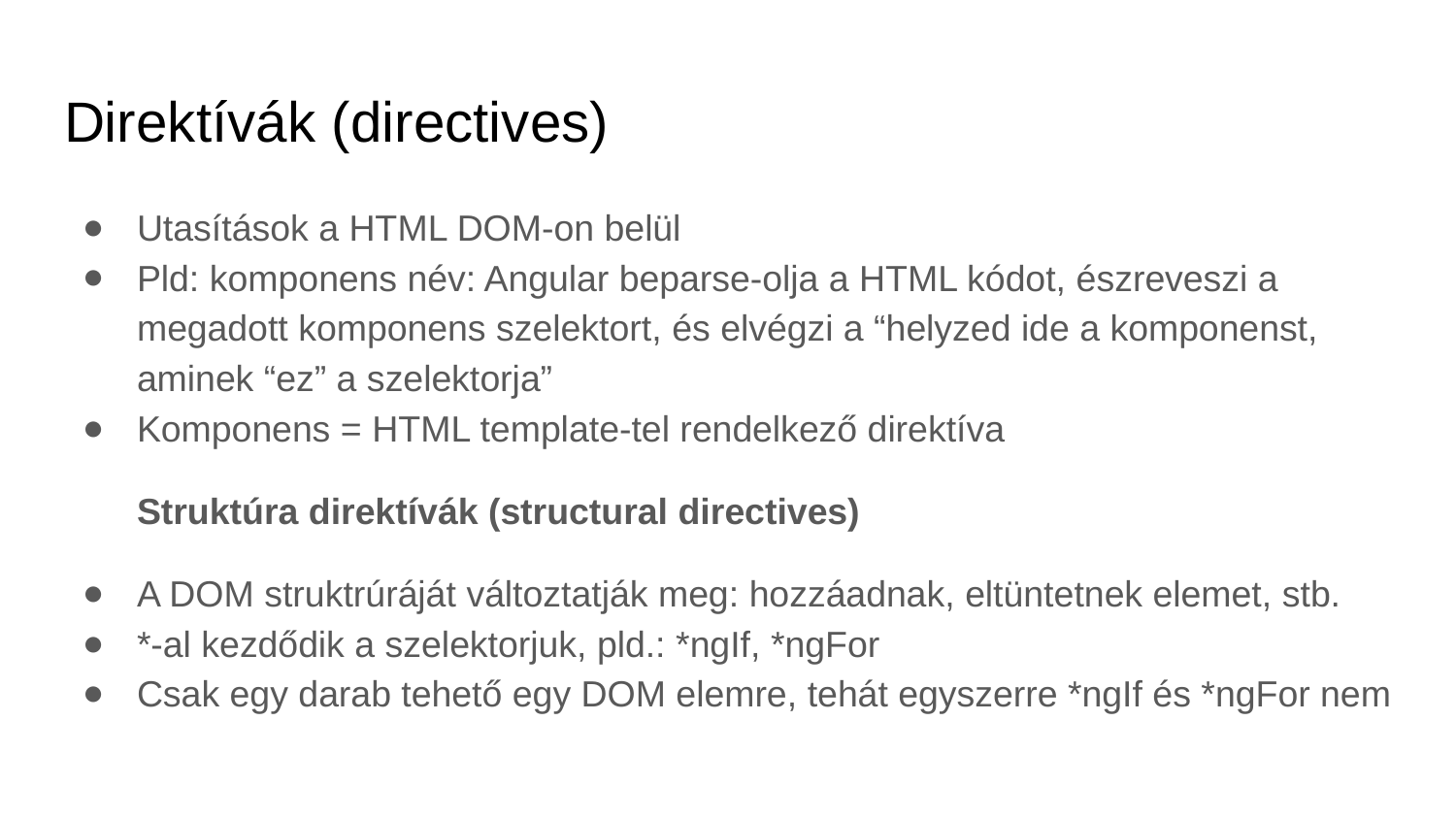

# Direktívák (directives)
Utasítások a HTML DOM-on belül
Pld: komponens név: Angular beparse-olja a HTML kódot, észreveszi a megadott komponens szelektort, és elvégzi a “helyzed ide a komponenst, aminek “ez” a szelektorja”
Komponens = HTML template-tel rendelkező direktíva
Struktúra direktívák (structural directives)
A DOM struktrúráját változtatják meg: hozzáadnak, eltüntetnek elemet, stb.
*-al kezdődik a szelektorjuk, pld.: *ngIf, *ngFor
Csak egy darab tehető egy DOM elemre, tehát egyszerre *ngIf és *ngFor nem